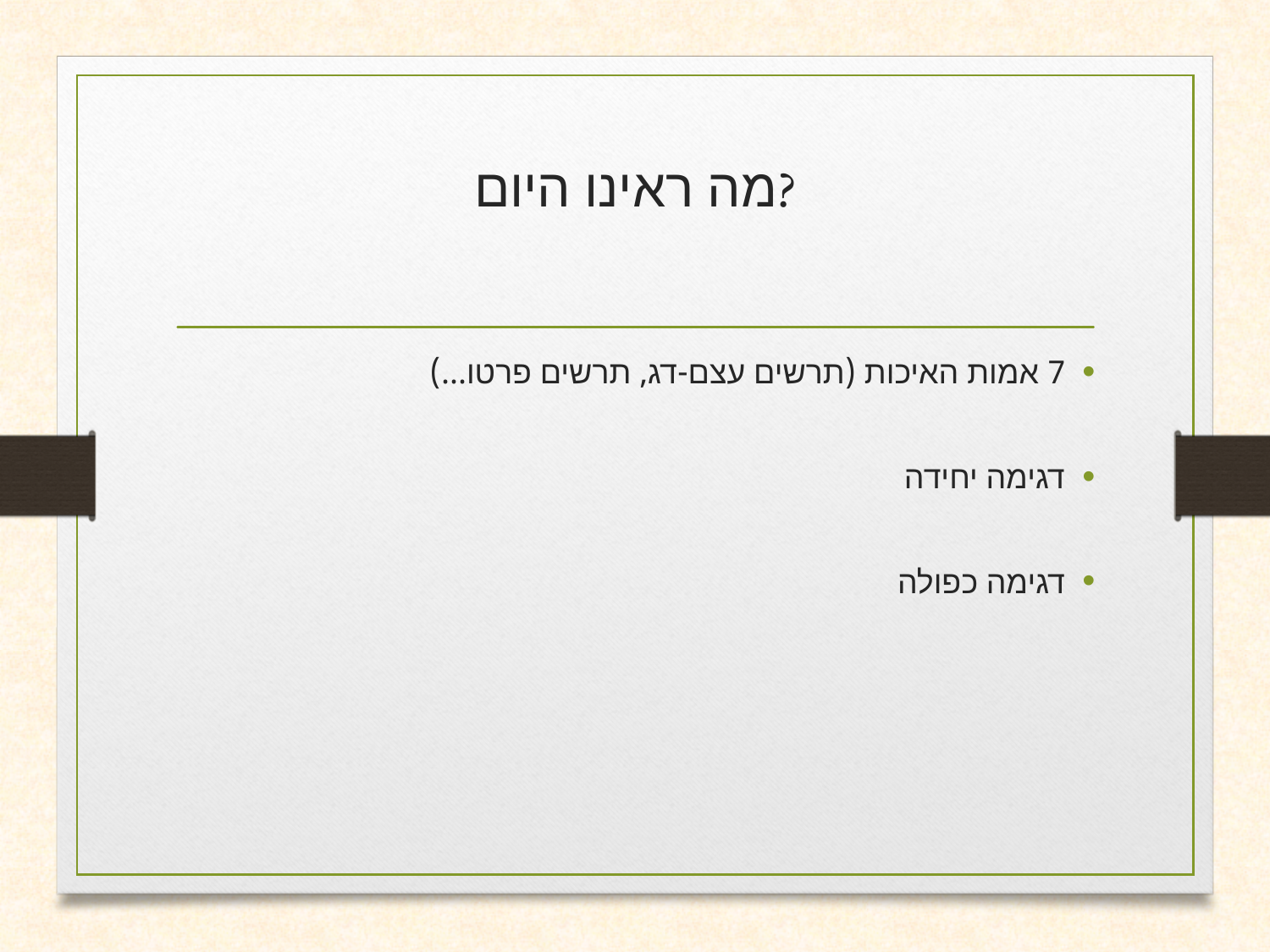

# מה ראינו היום?
7 אמות האיכות (תרשים עצם-דג, תרשים פרטו...)

דגימה יחידה

דגימה כפולה